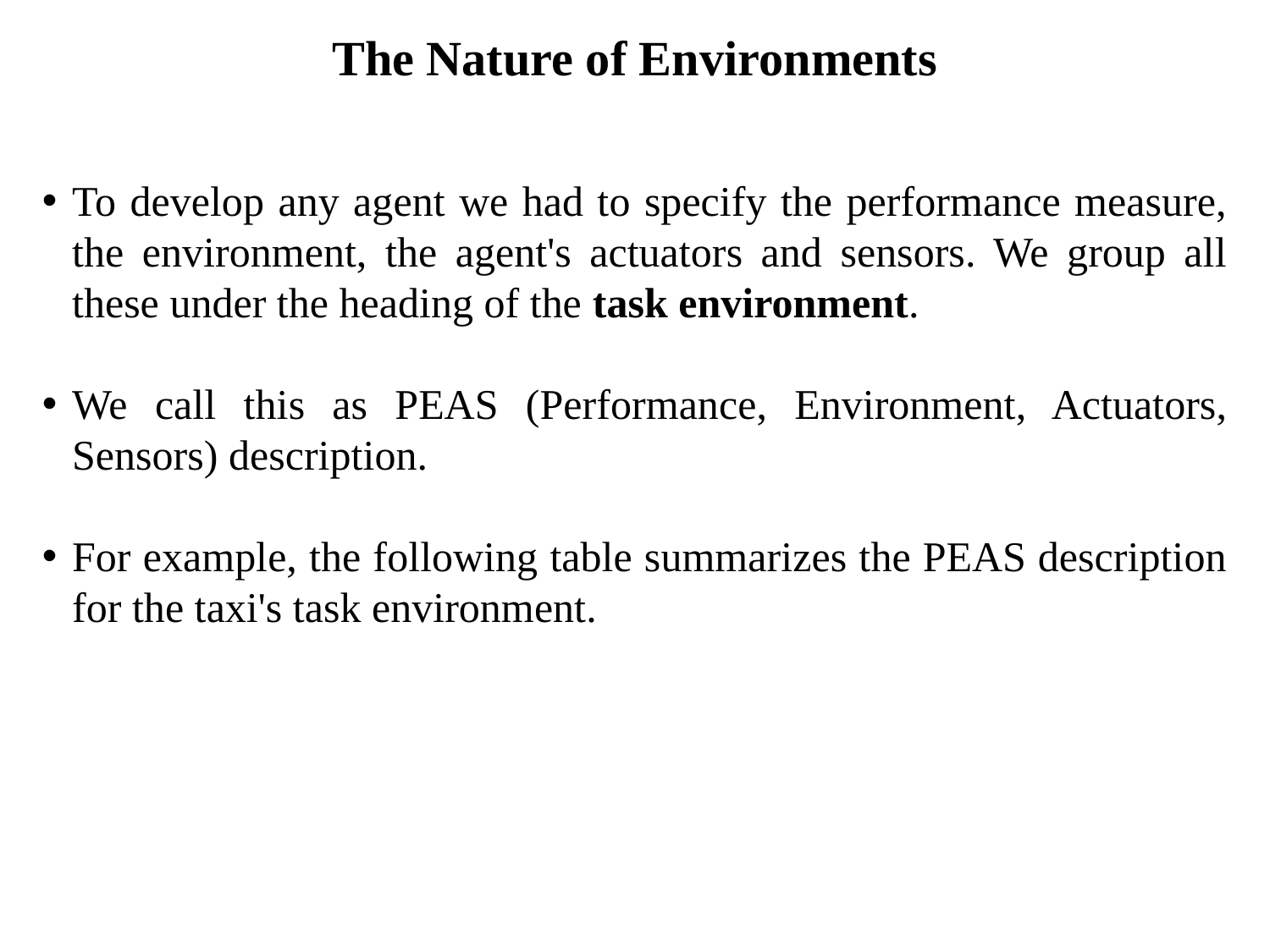

The Nature of Environments

To develop any agent we had to specify the performance measure, the environment, the agent's actuators and sensors. We group all these under the heading of the task environment.

We call this as PEAS (Performance, Environment, Actuators, Sensors) description.

For example, the following table summarizes the PEAS description for the taxi's task environment.